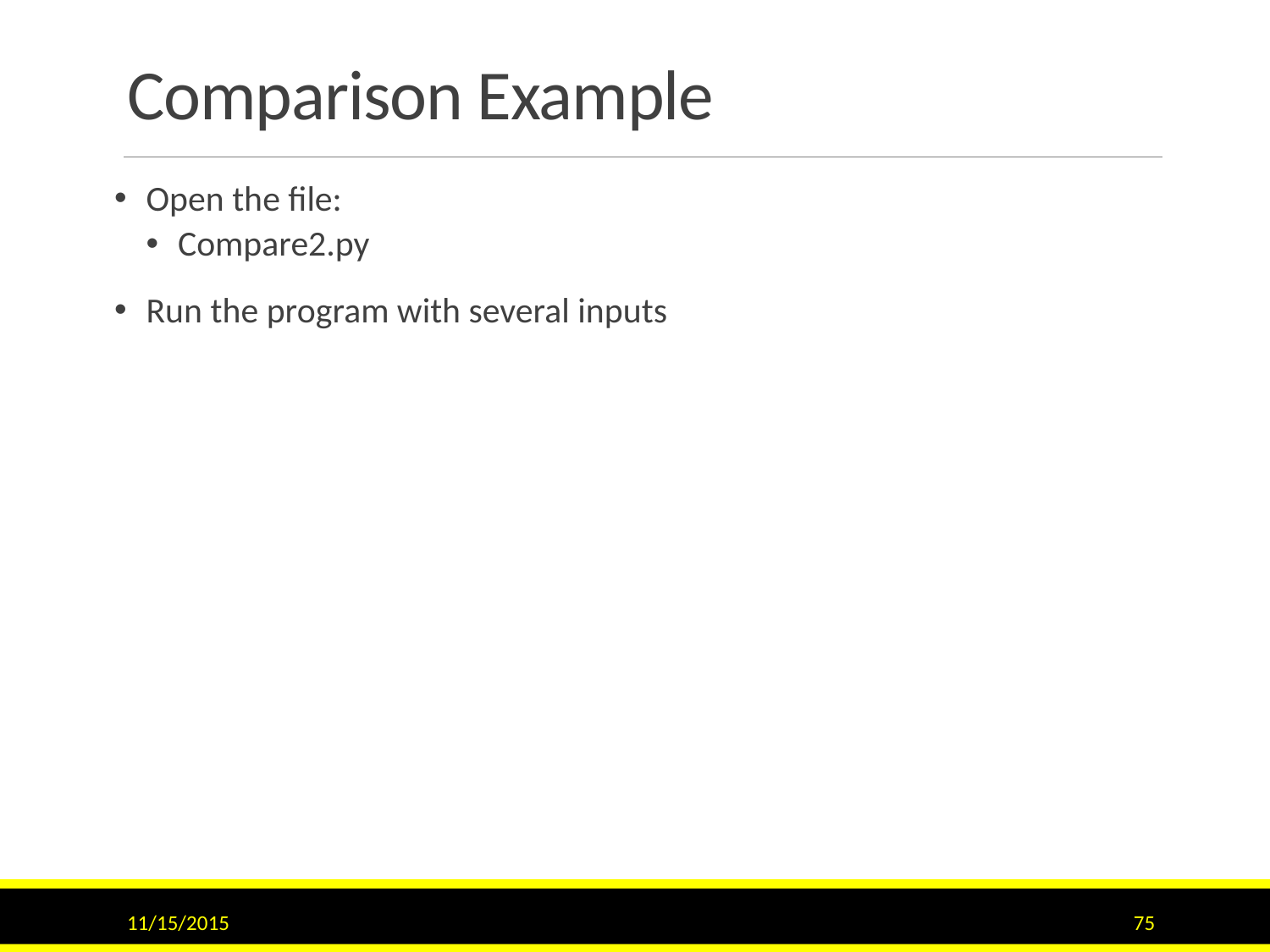

# Comparison Example
Open the file:
Compare2.py
Run the program with several inputs

11/15/2015
75